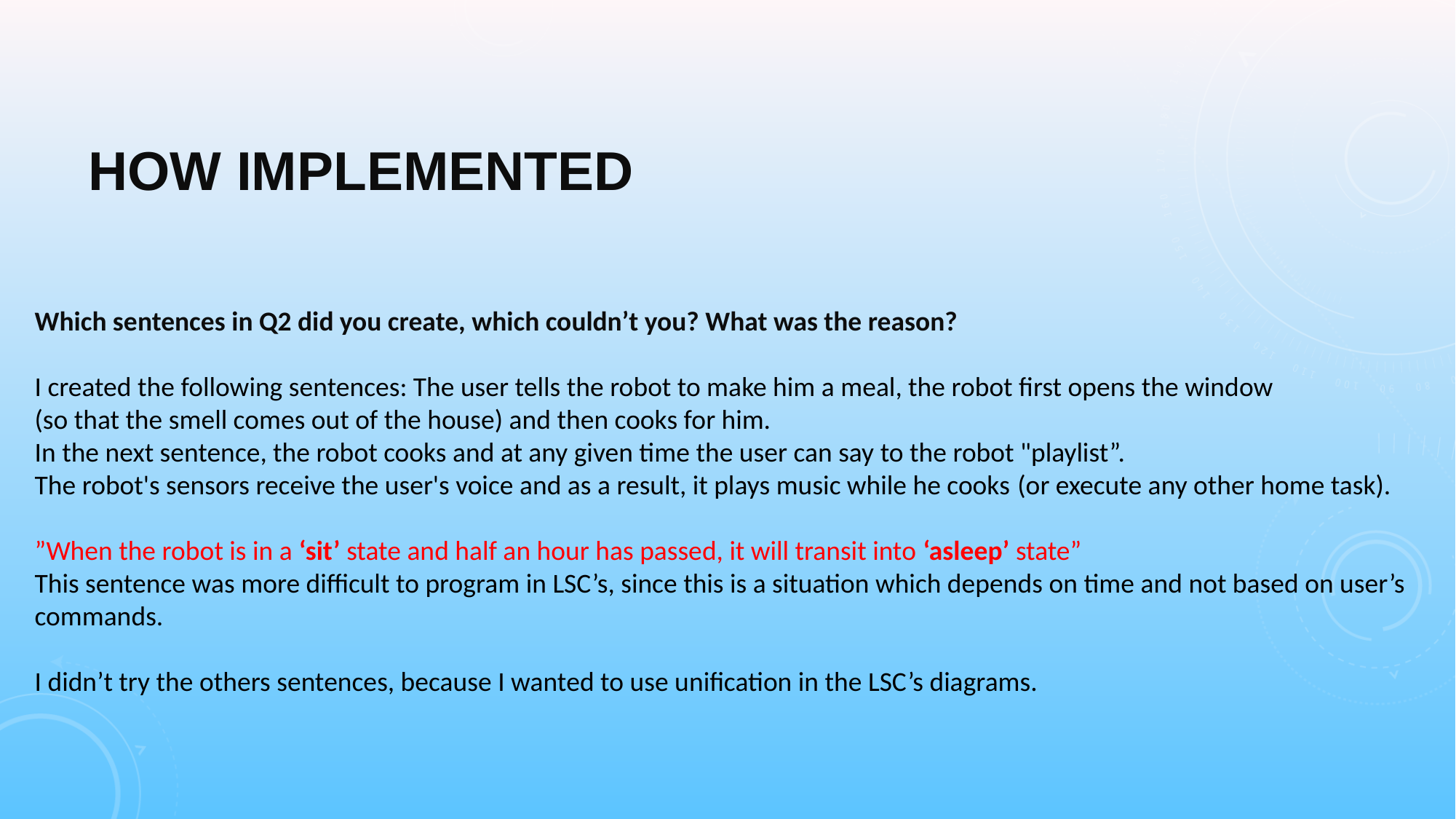

# How implemented
Which sentences in Q2 did you create, which couldn’t you? What was the reason?

I created the following sentences: The user tells the robot to make him a meal, the robot first opens the window
(so that the smell comes out of the house) and then cooks for him.
In the next sentence, the robot cooks and at any given time the user can say to the robot "playlist”.
The robot's sensors receive the user's voice and as a result, it plays music while he cooks (or execute any other home task).

”When the robot is in a ‘sit’ state and half an hour has passed, it will transit into ‘asleep’ state”
This sentence was more difficult to program in LSC’s, since this is a situation which depends on time and not based on user’s commands.

I didn’t try the others sentences, because I wanted to use unification in the LSC’s diagrams.